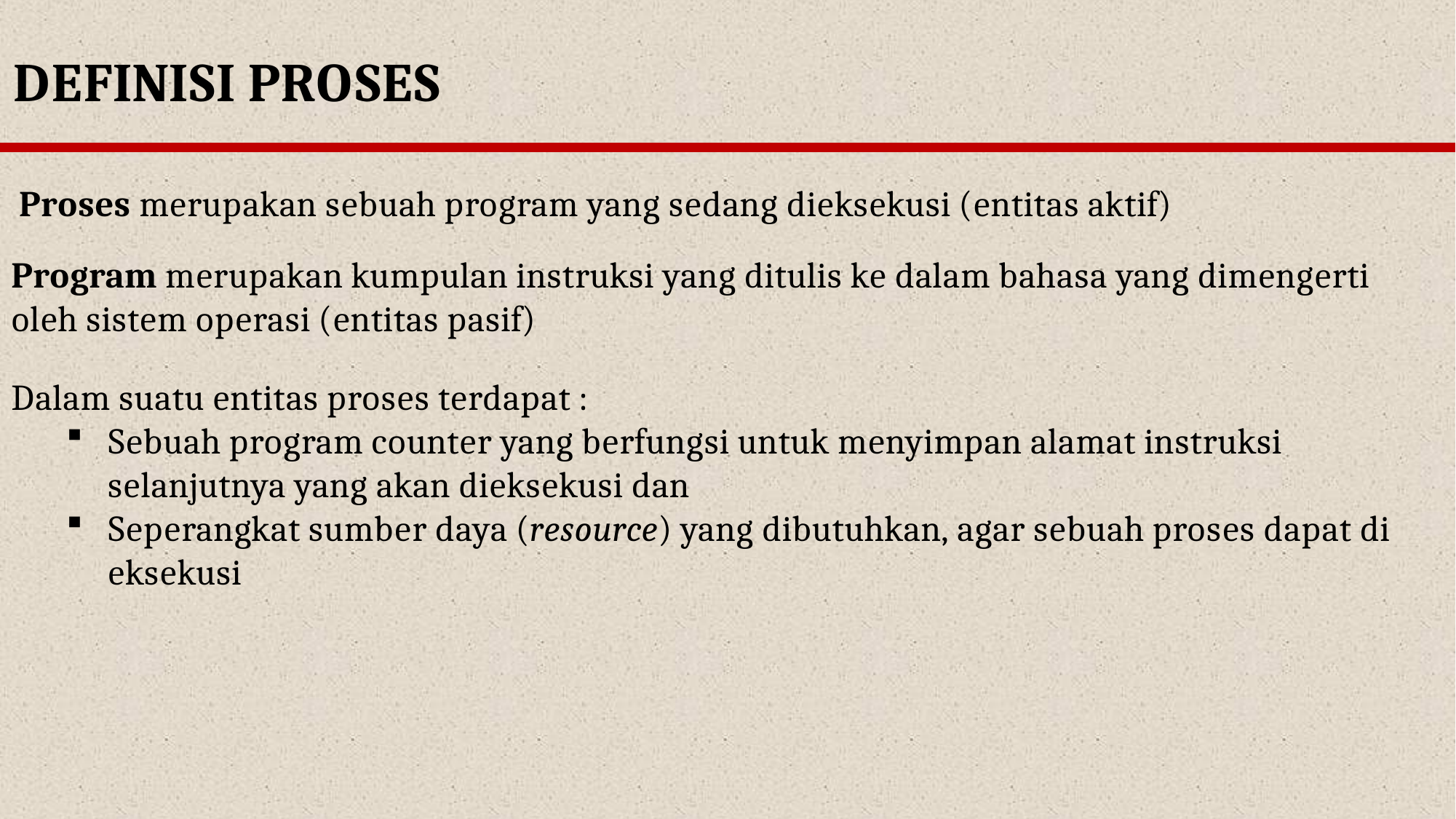

DEFINISI PROSES

Proses merupakan sebuah program yang sedang dieksekusi (entitas aktif)

Program merupakan kumpulan instruksi yang ditulis ke dalam bahasa yang dimengerti oleh sistem operasi (entitas pasif)
Dalam suatu entitas proses terdapat :
Sebuah program counter yang berfungsi untuk menyimpan alamat instruksi selanjutnya yang akan dieksekusi dan
Seperangkat sumber daya (resource) yang dibutuhkan, agar sebuah proses dapat di eksekusi